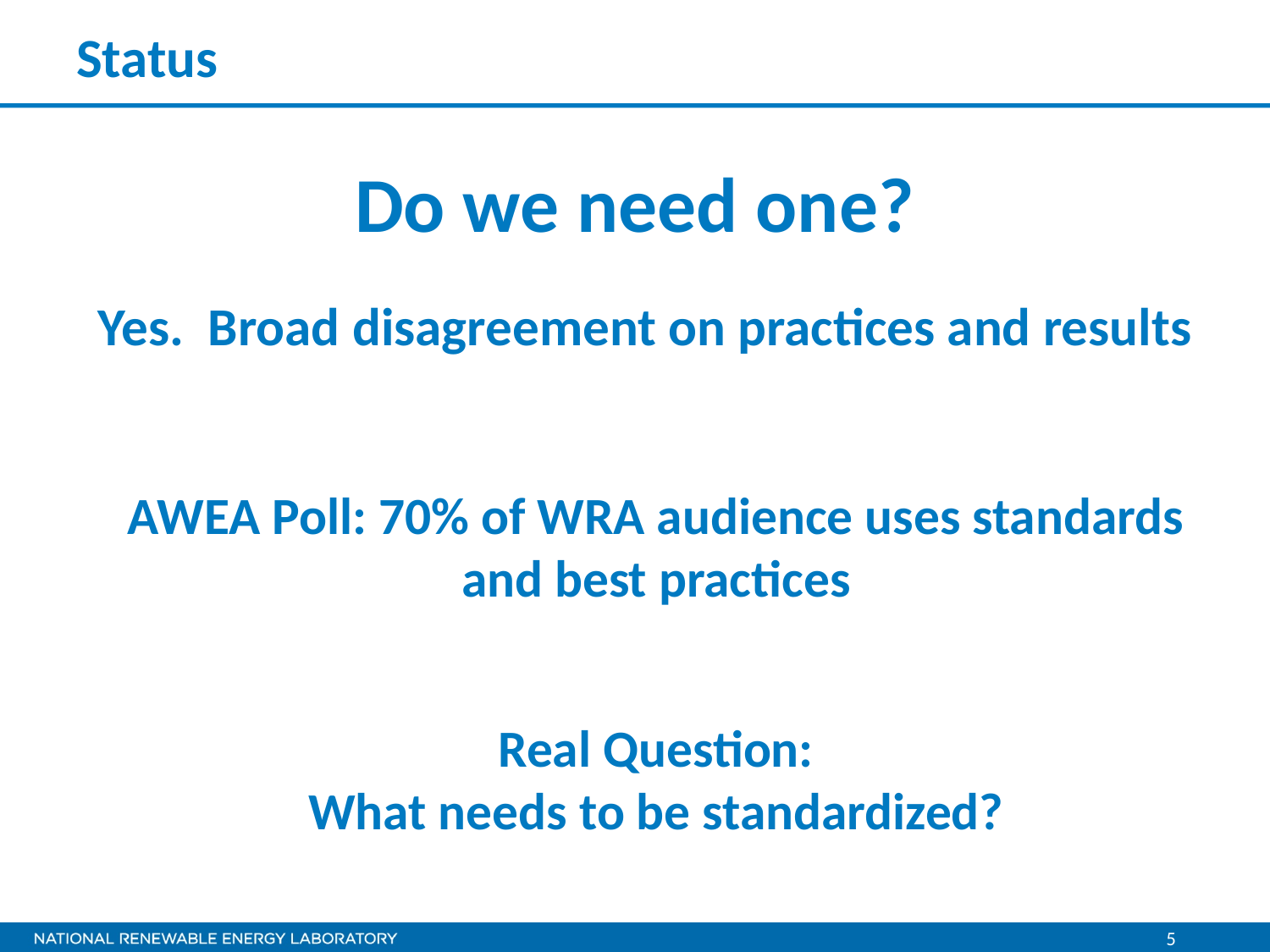

# Status
Do we need one?
Yes.  Broad disagreement on practices and results
AWEA Poll: 70% of WRA audience uses standards and best practices
Real Question:
What needs to be standardized?